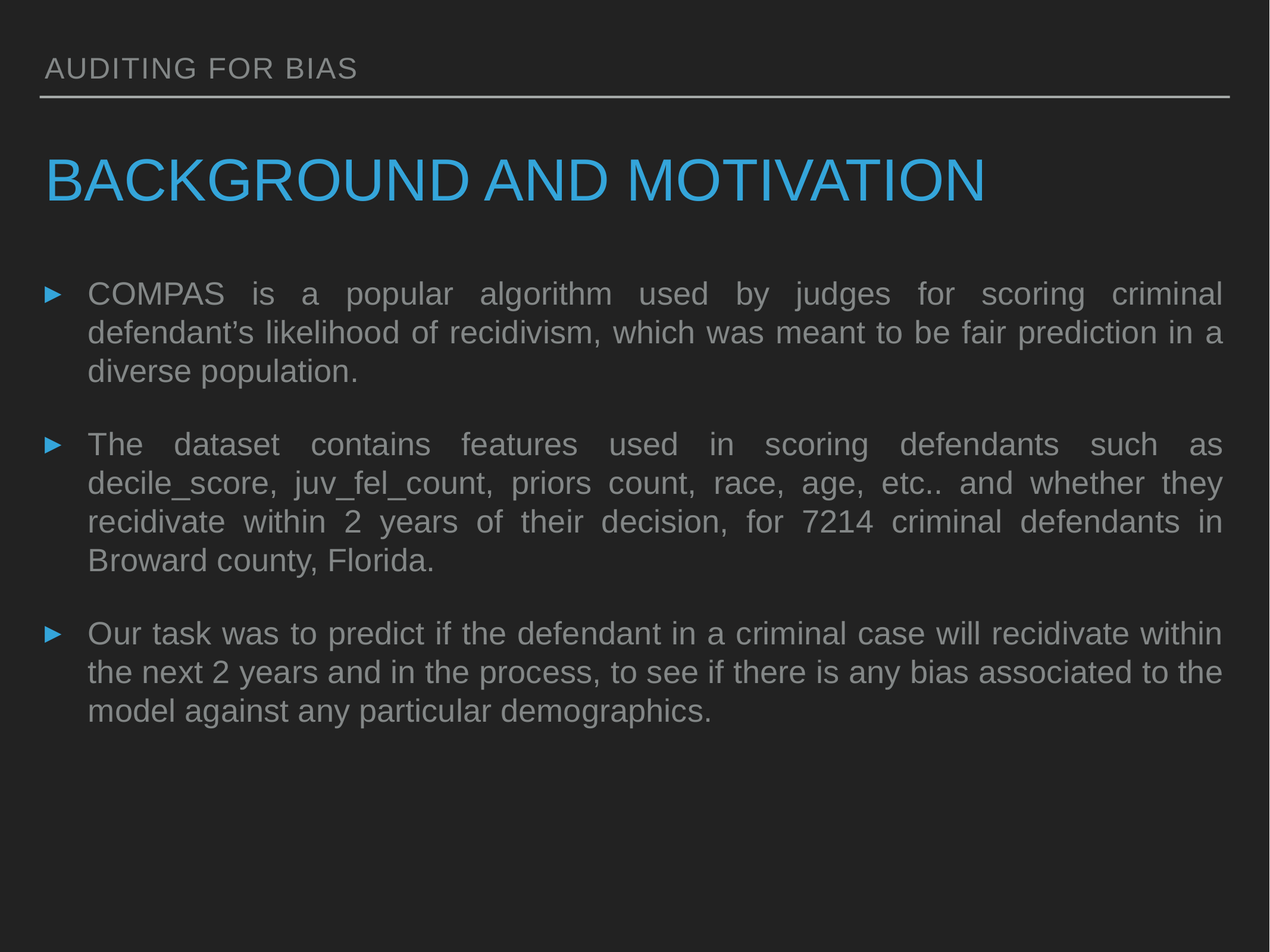

Auditing for Bias
# Background and motivation
COMPAS is a popular algorithm used by judges for scoring criminal defendant’s likelihood of recidivism, which was meant to be fair prediction in a diverse population.
The dataset contains features used in scoring defendants such as decile_score, juv_fel_count, priors count, race, age, etc.. and whether they recidivate within 2 years of their decision, for 7214 criminal defendants in Broward county, Florida.
Our task was to predict if the defendant in a criminal case will recidivate within the next 2 years and in the process, to see if there is any bias associated to the model against any particular demographics.